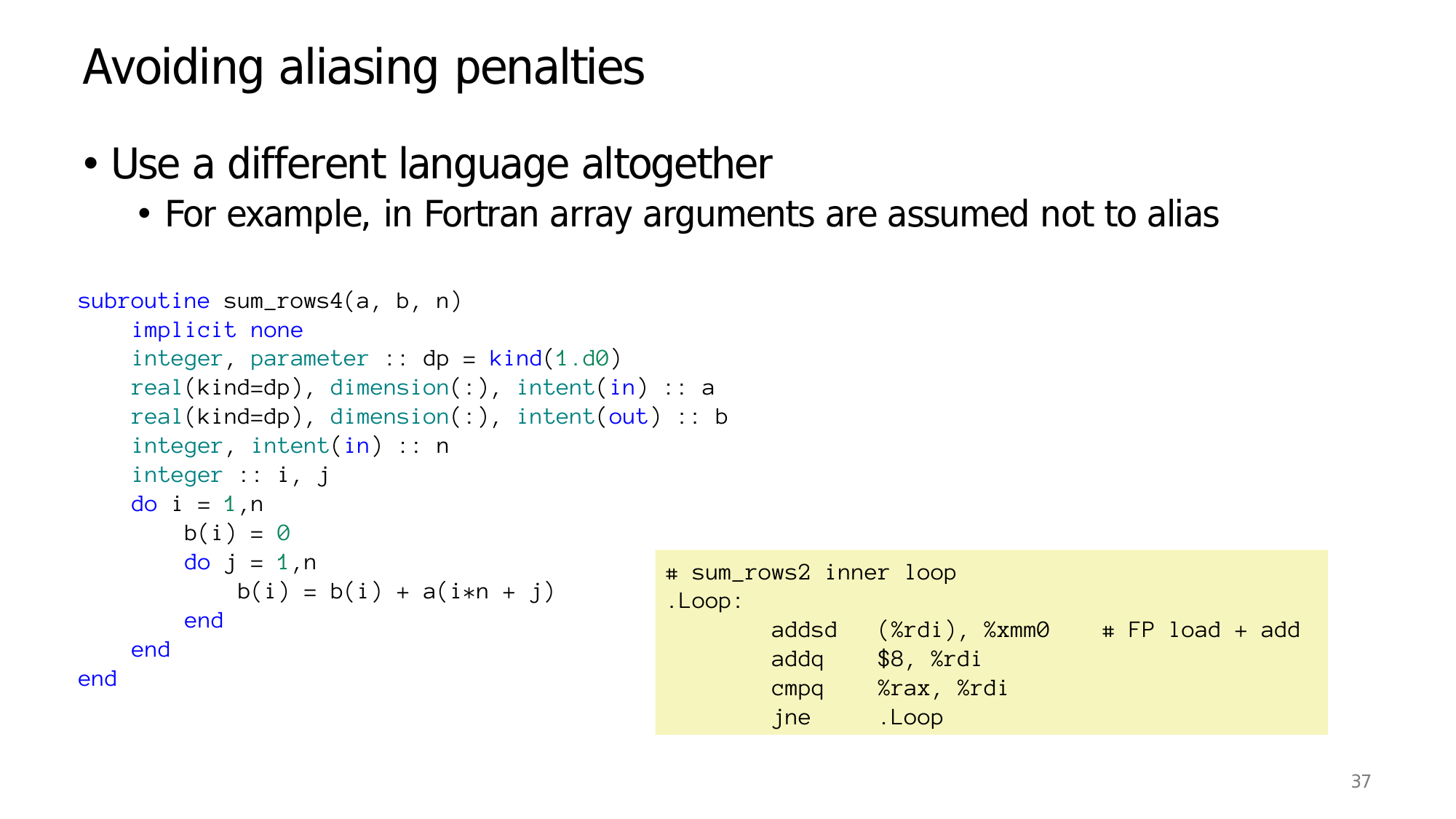

# Avoiding aliasing penalties
Use a different language altogether
For example, in Fortran array arguments are assumed not to alias
subroutine sum_rows4(a, b, n)
    implicit none
    integer, parameter :: dp = kind(1.d0)
    real(kind=dp), dimension(:), intent(in) :: a
    real(kind=dp), dimension(:), intent(out) :: b
    integer, intent(in) :: n
    integer :: i, j
    do i = 1,n
        b(i) = 0
        do j = 1,n
            b(i) = b(i) + a(i*n + j)
        end
    end
end
# sum_rows2 inner loop
.Loop:
        addsd   (%rdi), %xmm0	# FP load + add
        addq    $8, %rdi
        cmpq    %rax, %rdi
        jne     .Loop
37